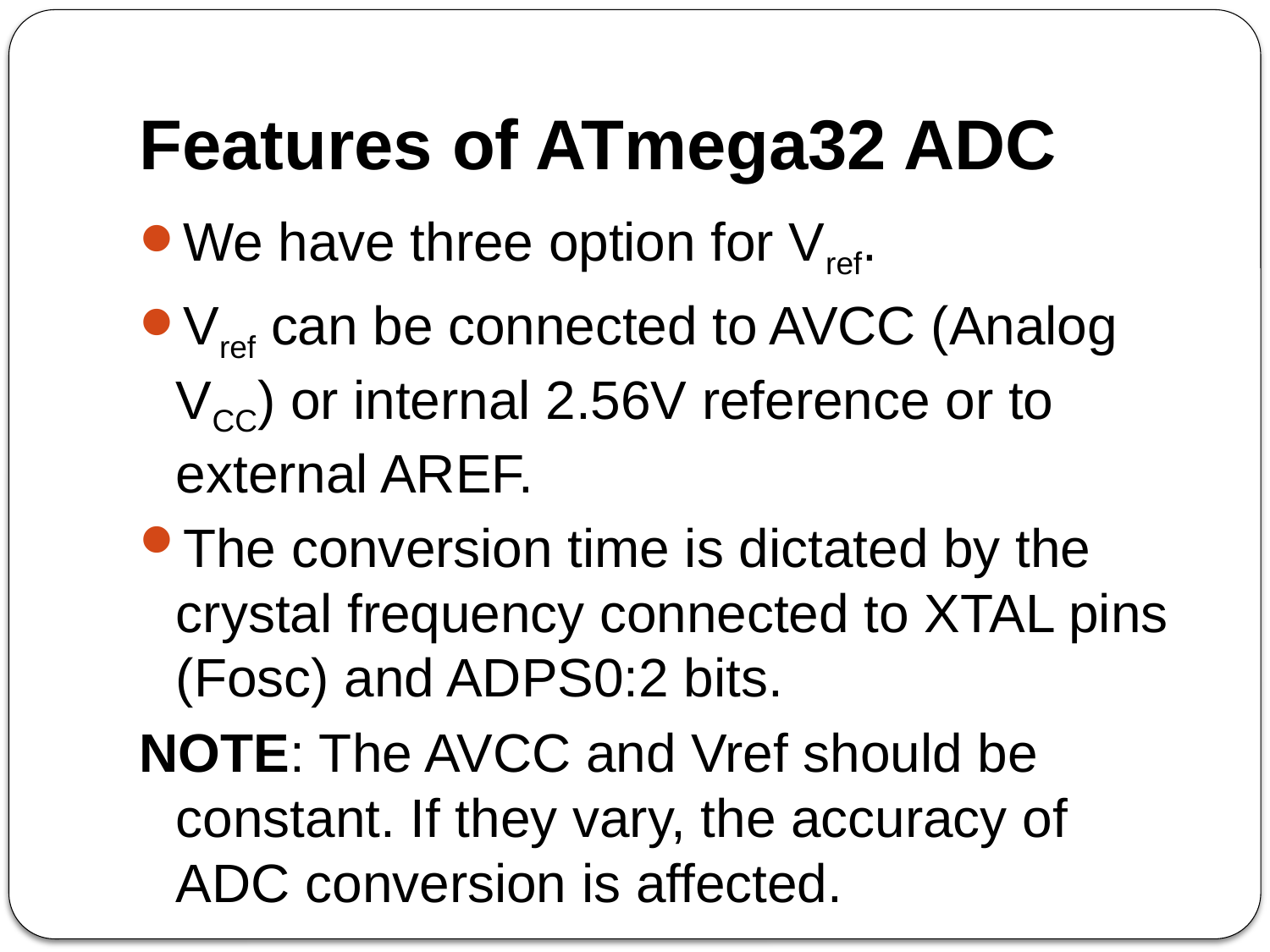

# Features of ATmega32 ADC
We have three option for Vref.
Vref can be connected to AVCC (Analog VCC) or internal 2.56V reference or to external AREF.
The conversion time is dictated by the crystal frequency connected to XTAL pins (Fosc) and ADPS0:2 bits.
NOTE: The AVCC and Vref should be constant. If they vary, the accuracy of ADC conversion is affected.